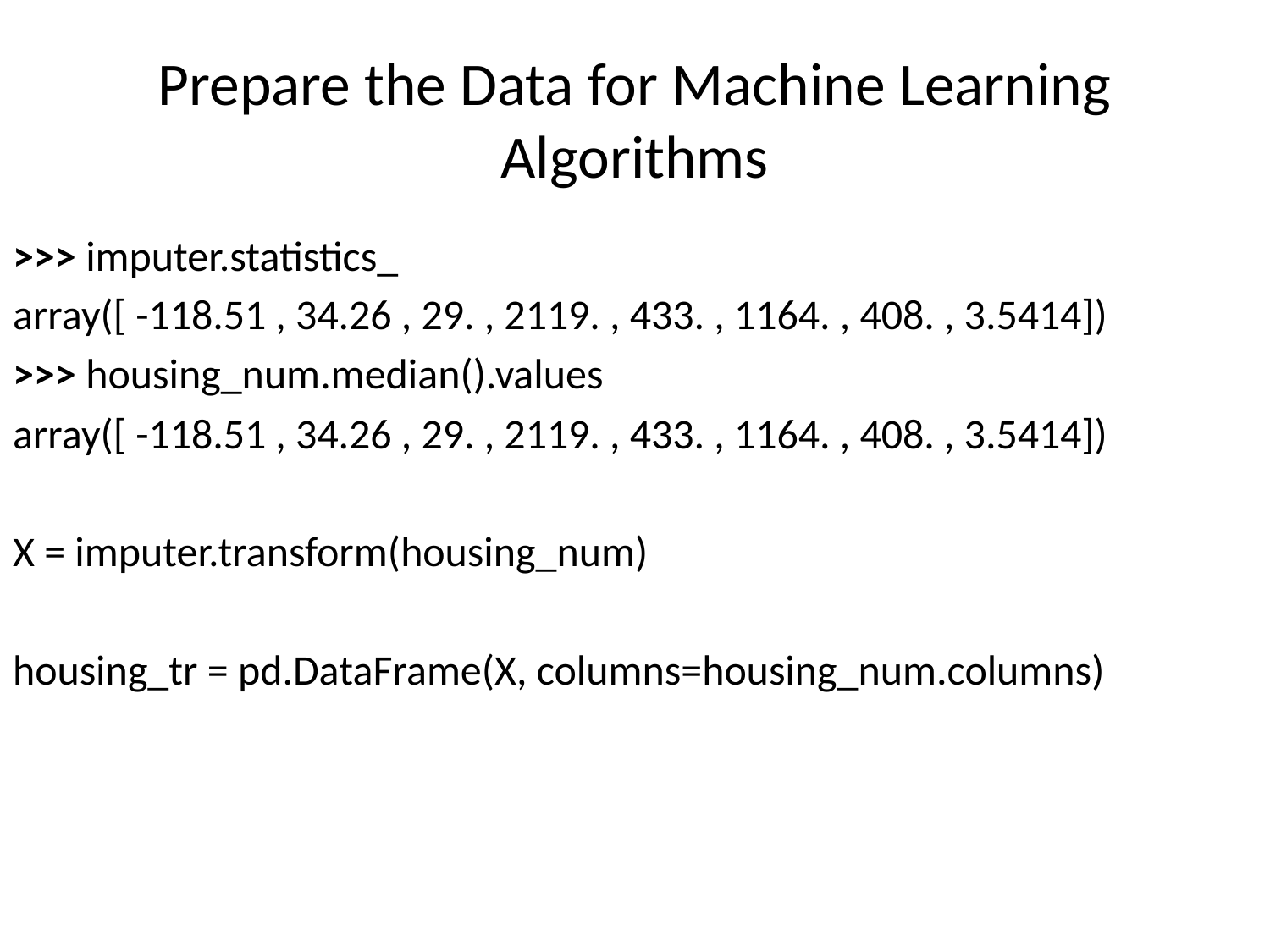

# Prepare the Data for Machine Learning Algorithms
>>> imputer.statistics_
array([ -118.51 , 34.26 , 29. , 2119. , 433. , 1164. , 408. , 3.5414])
>>> housing_num.median().values
array([ -118.51 , 34.26 , 29. , 2119. , 433. , 1164. , 408. , 3.5414])

X = imputer.transform(housing_num)

housing_tr = pd.DataFrame(X, columns=housing_num.columns)